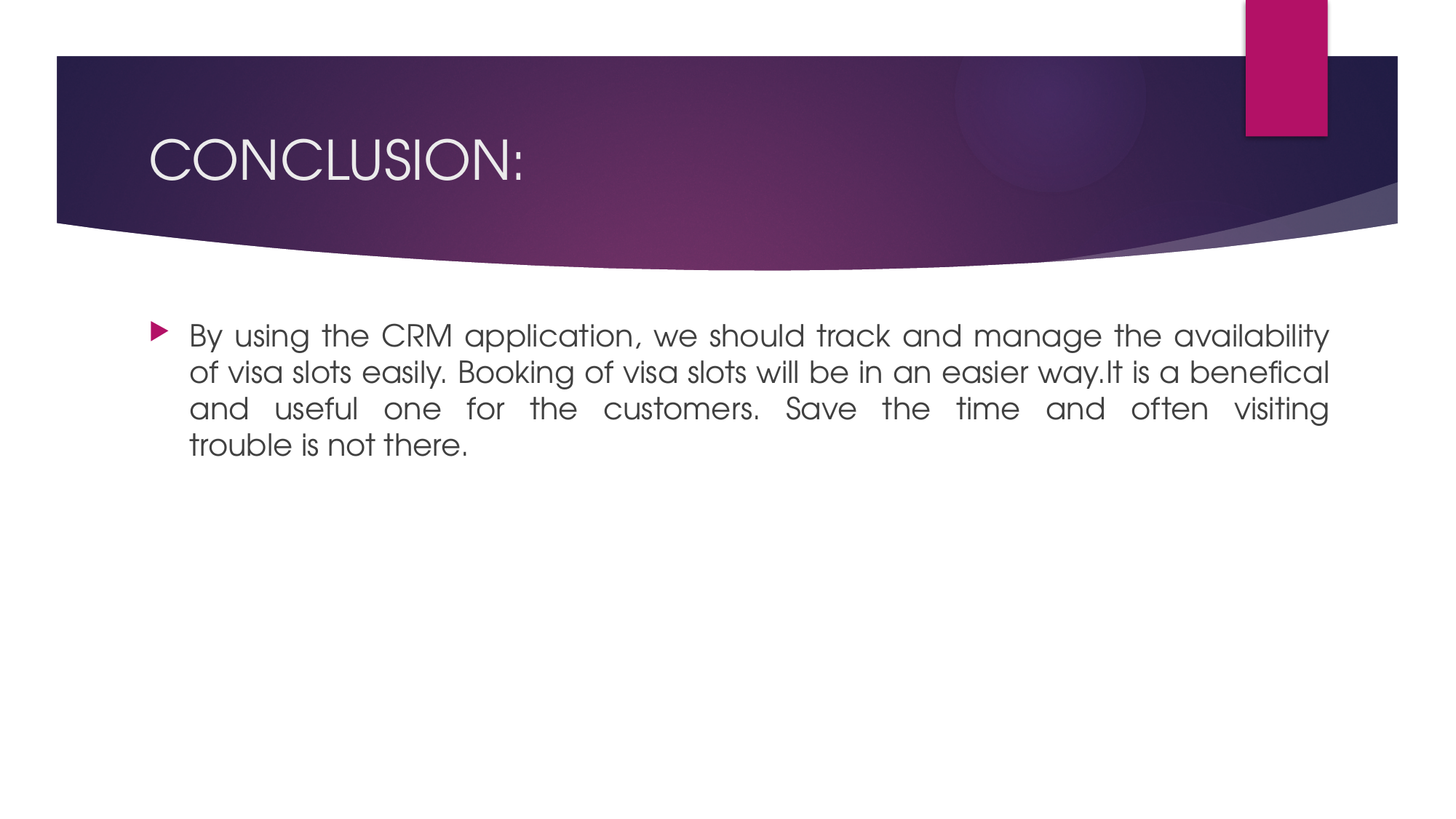

# CONCLUSION:
By using the CRM application, we should track and manage the availability of visa slots easily. Booking of visa slots will be in an easier way.It is a benefical and useful one for the customers. Save the time and often visiting trouble is not there.